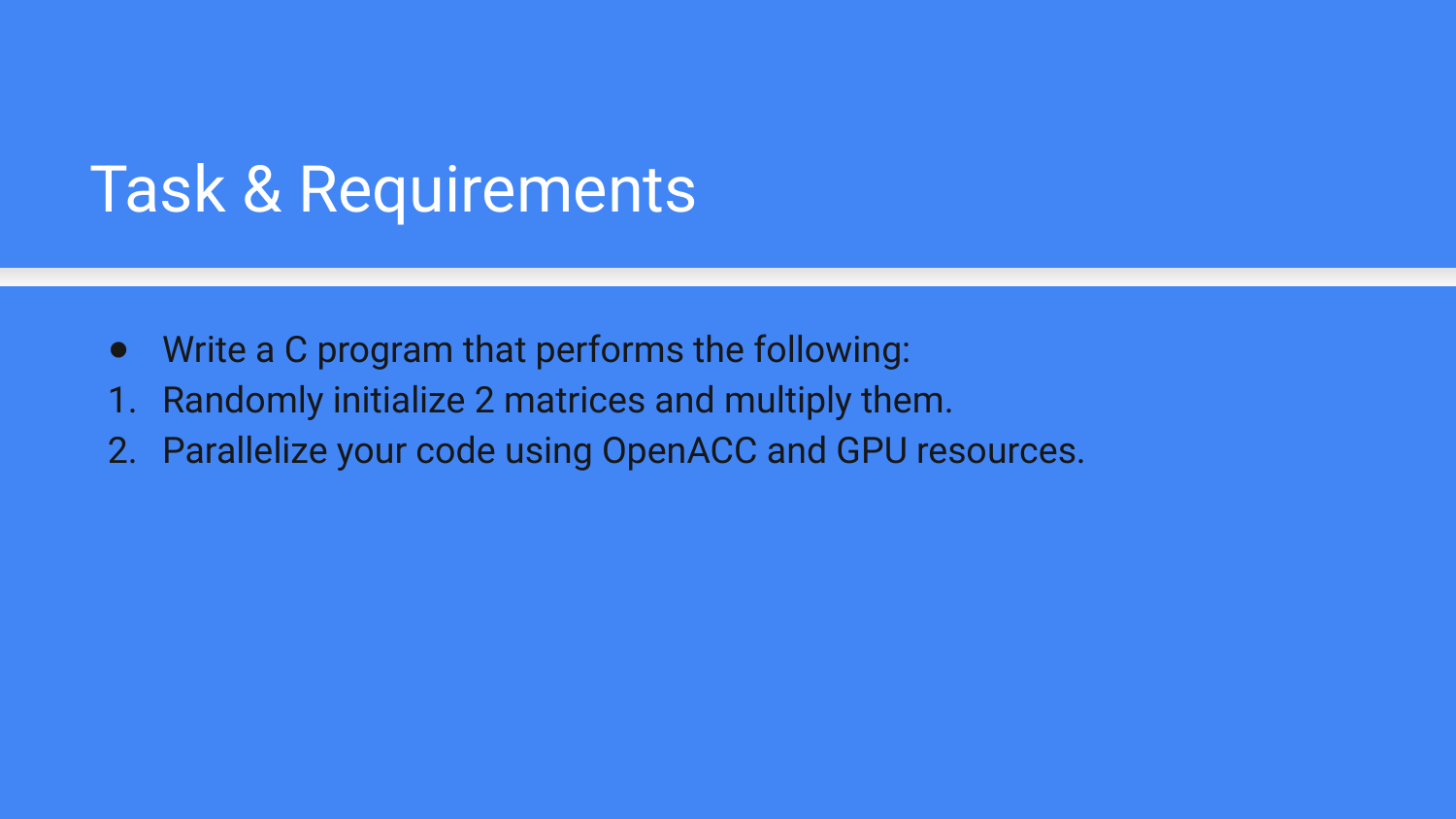

Task & Requirements
Write a C program that performs the following:
Randomly initialize 2 matrices and multiply them.
Parallelize your code using OpenACC and GPU resources.